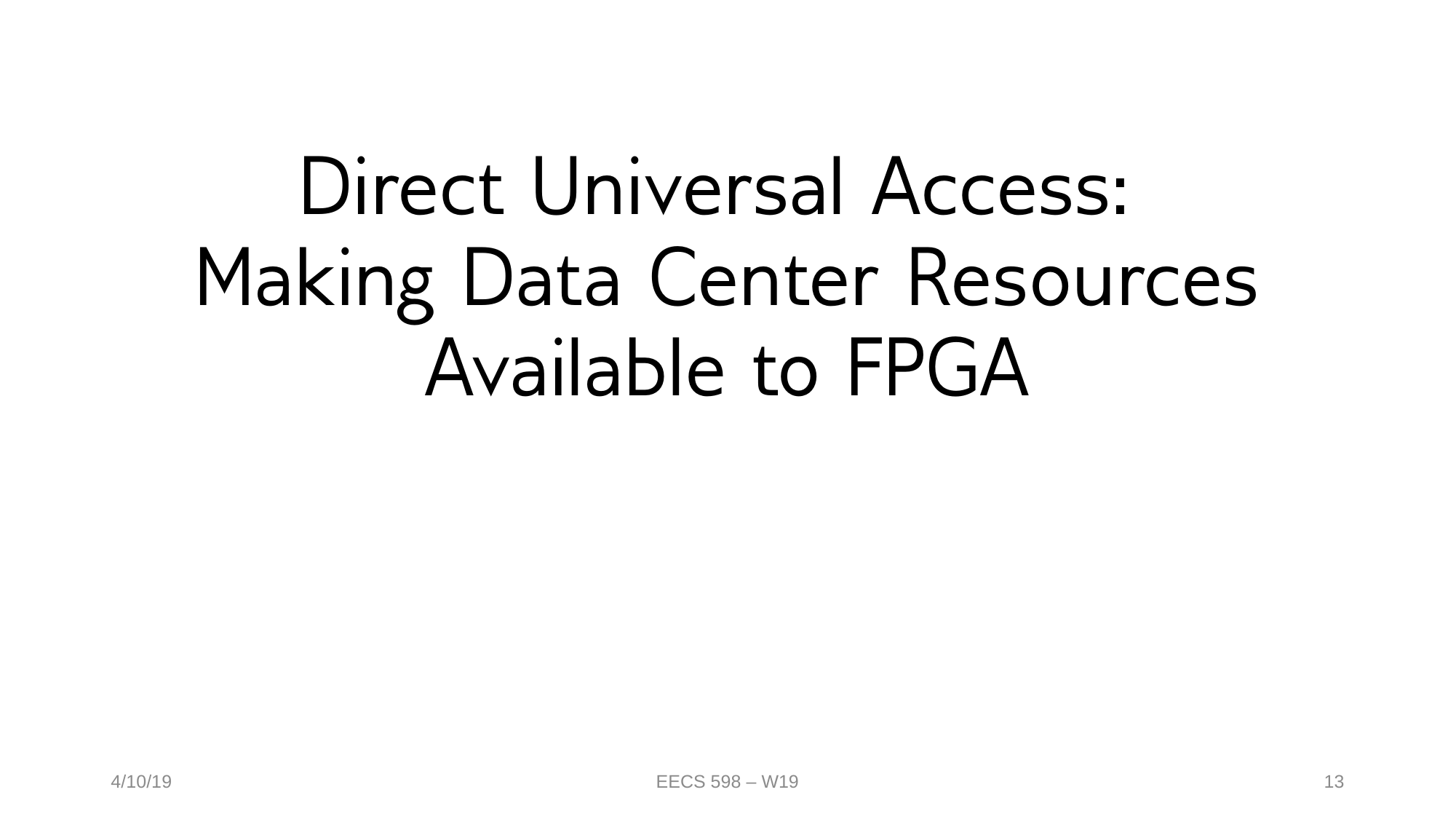

# Direct Universal Access: Making Data Center Resources Available to FPGA

4/10/19
EECS 598 – W19
13